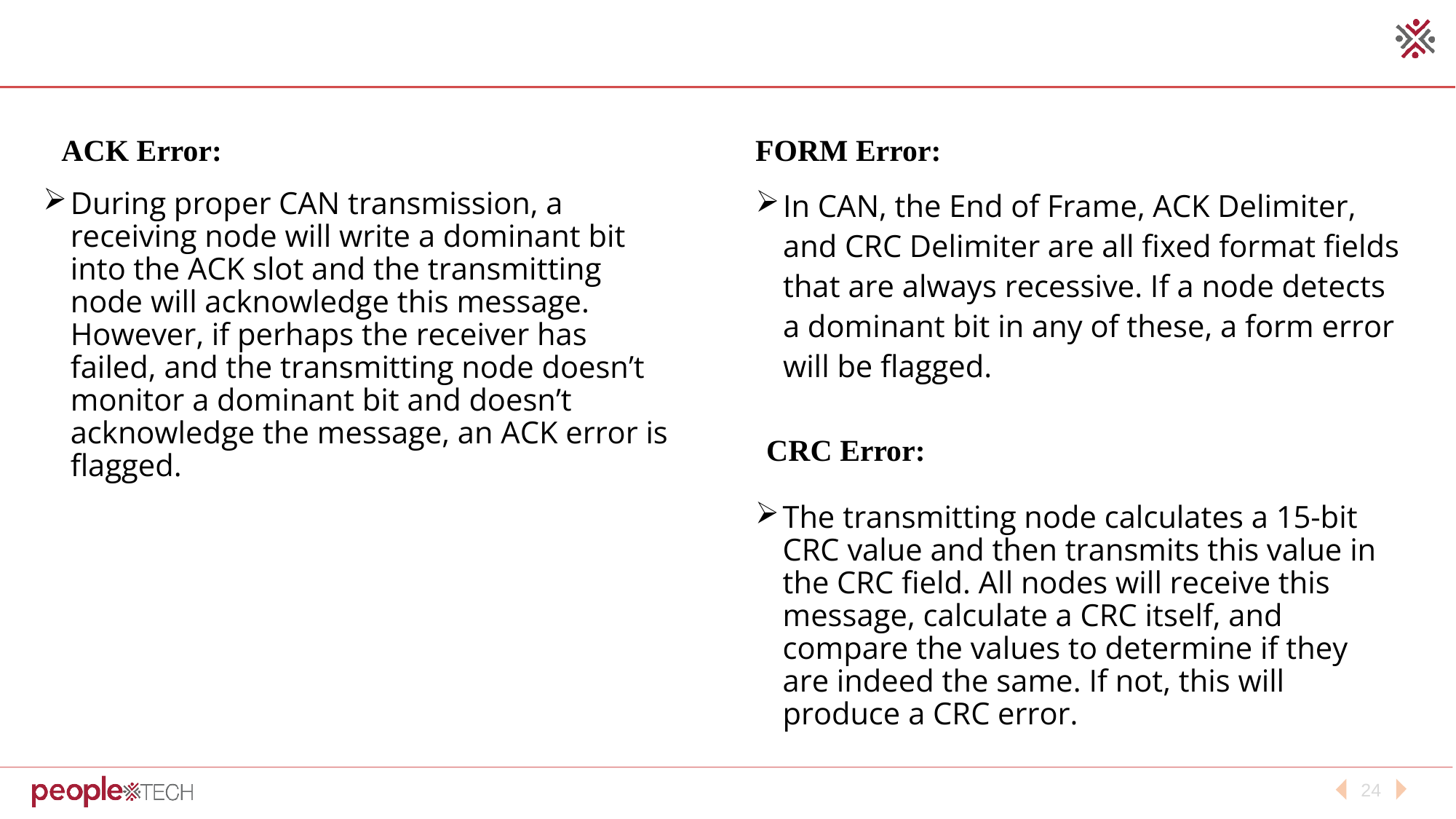

ACK Error:
FORM Error:
During proper CAN transmission, a receiving node will write a dominant bit into the ACK slot and the transmitting node will acknowledge this message. However, if perhaps the receiver has failed, and the transmitting node doesn’t monitor a dominant bit and doesn’t acknowledge the message, an ACK error is flagged.
In CAN, the End of Frame, ACK Delimiter, and CRC Delimiter are all fixed format fields that are always recessive. If a node detects a dominant bit in any of these, a form error will be flagged.
CRC Error:
The transmitting node calculates a 15-bit CRC value and then transmits this value in the CRC field. All nodes will receive this message, calculate a CRC itself, and compare the values to determine if they are indeed the same. If not, this will produce a CRC error.